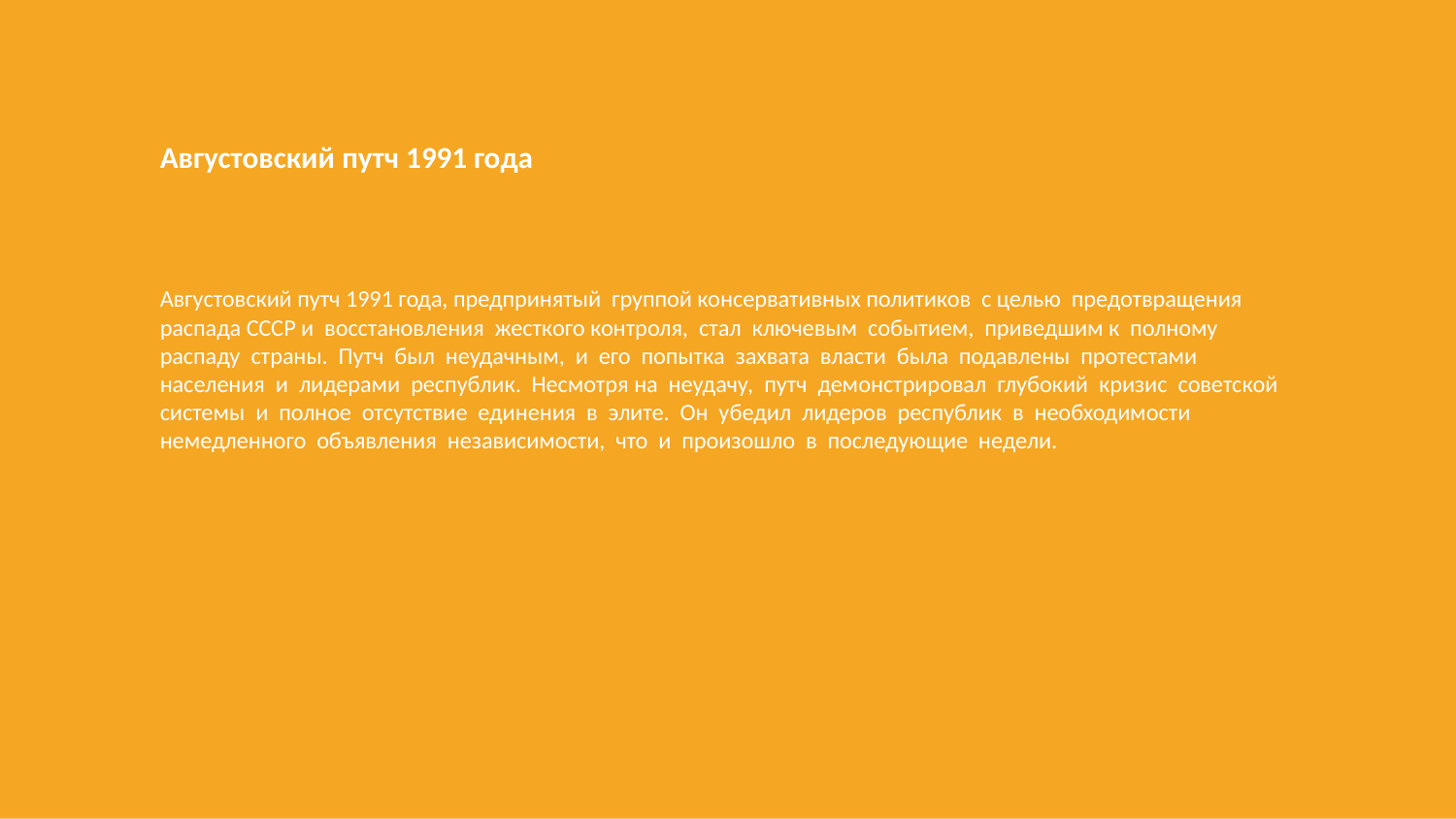

Августовский путч 1991 года
Августовский путч 1991 года, предпринятый  группой консервативных политиков  с целью  предотвращения распада СССР и  восстановления  жесткого контроля,  стал  ключевым  событием,  приведшим к  полному  распаду  страны.  Путч  был  неудачным,  и  его  попытка  захвата  власти  была  подавлены  протестами  населения  и  лидерами  республик.  Несмотря на  неудачу,  путч  демонстрировал  глубокий  кризис  советской системы  и  полное  отсутствие  единения  в  элите.  Он  убедил  лидеров  республик  в  необходимости  немедленного  объявления  независимости,  что  и  произошло  в  последующие  недели.